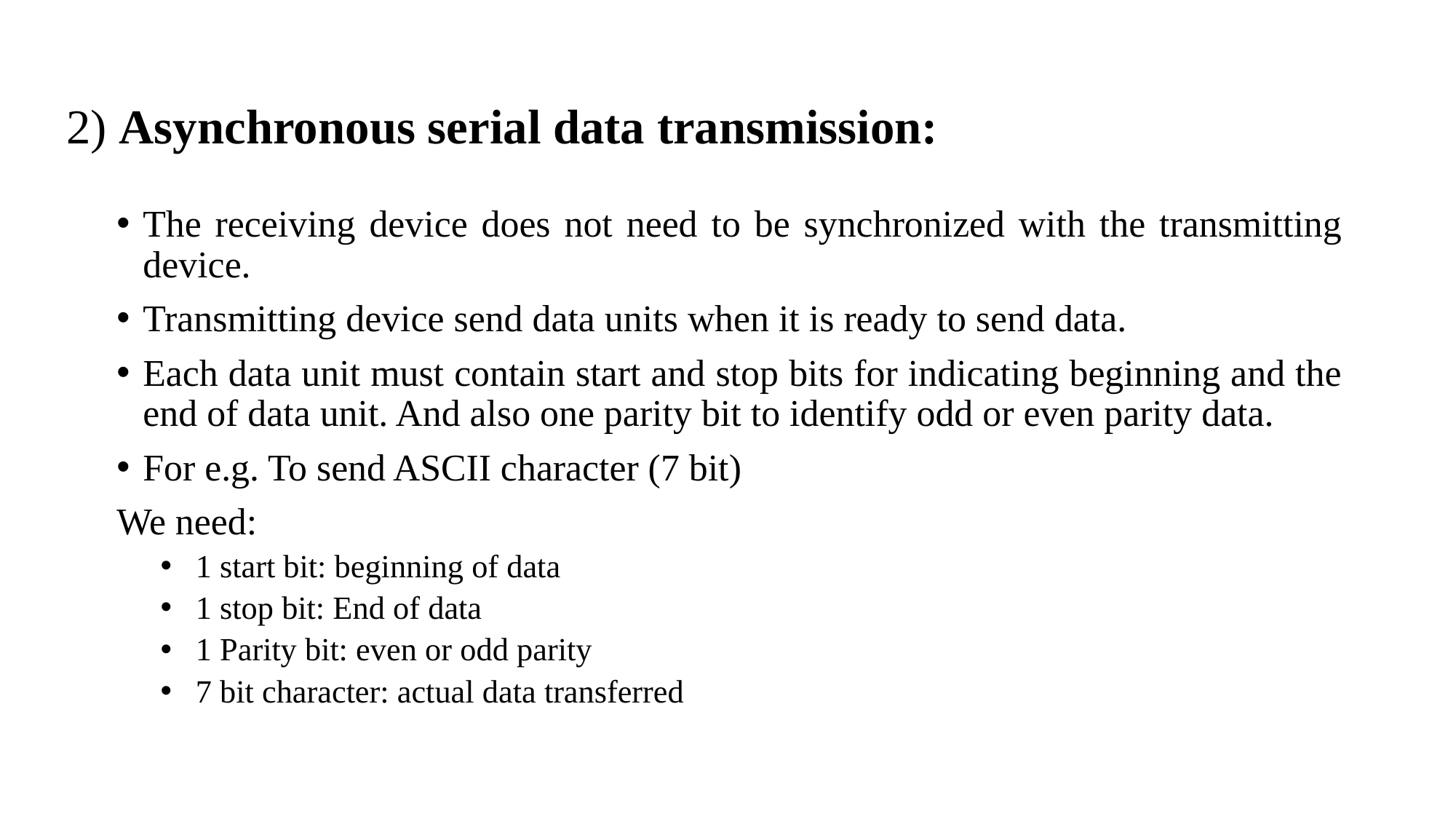

# 2) Asynchronous serial data transmission:
The receiving device does not need to be synchronized with the transmitting device.
Transmitting device send data units when it is ready to send data.
Each data unit must contain start and stop bits for indicating beginning and the end of data unit. And also one parity bit to identify odd or even parity data.
For e.g. To send ASCII character (7 bit)
We need:
1 start bit: beginning of data
1 stop bit: End of data
1 Parity bit: even or odd parity
7 bit character: actual data transferred